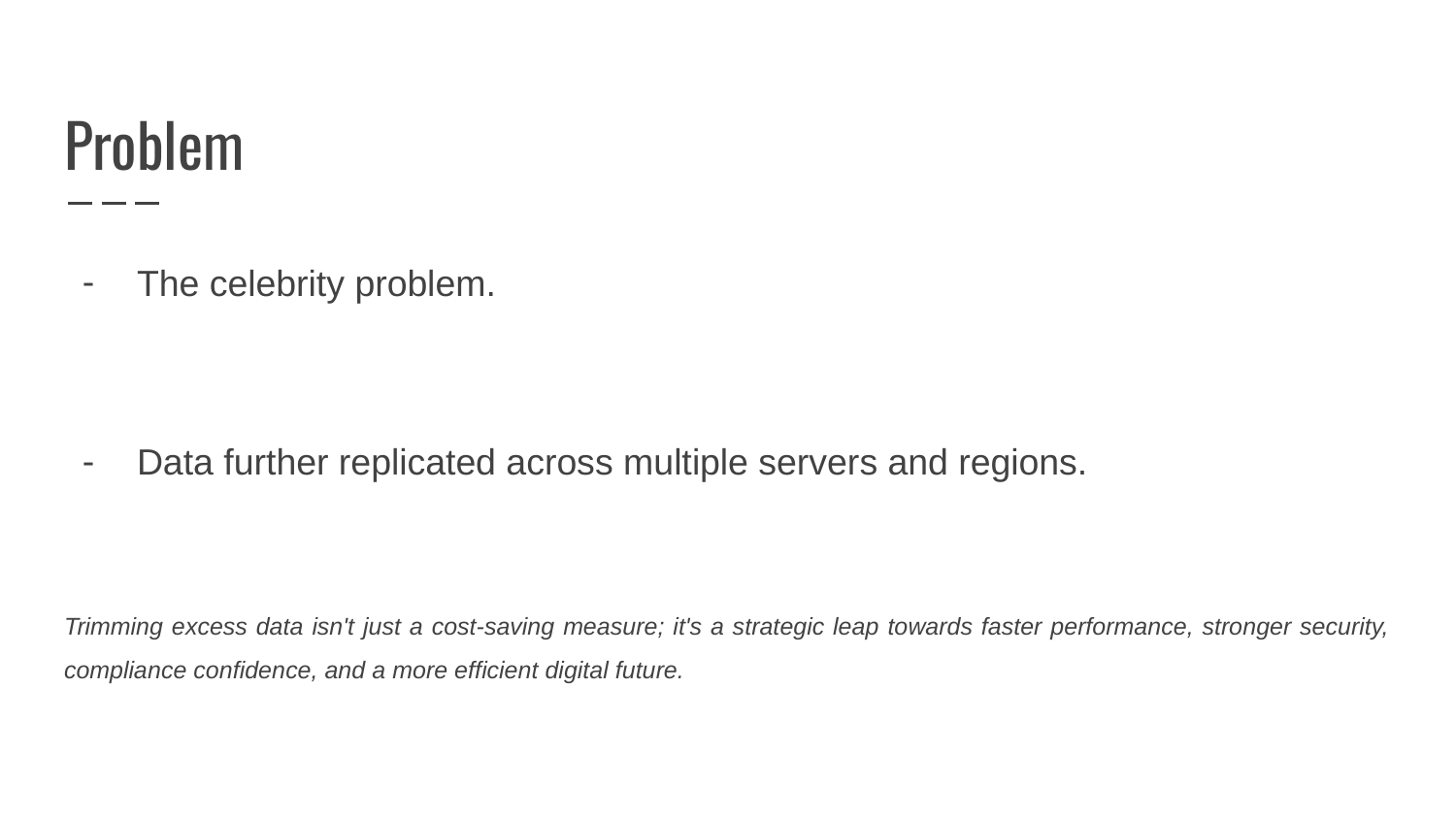

# Problem
The celebrity problem.

Data further replicated across multiple servers and regions.

Trimming excess data isn't just a cost-saving measure; it's a strategic leap towards faster performance, stronger security, compliance confidence, and a more efficient digital future.